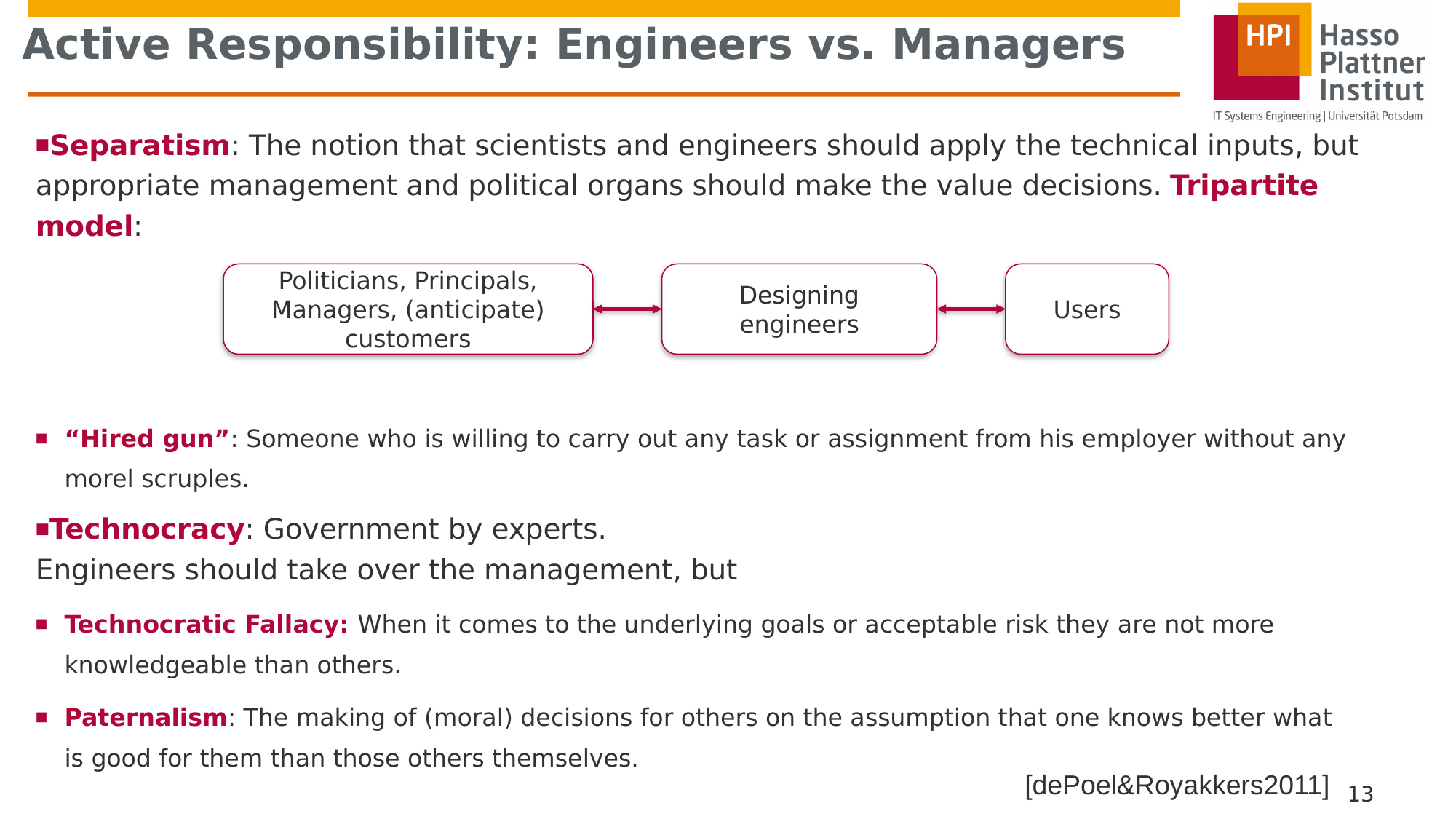

# Active Responsibility: Engineers vs. Managers
Separatism: The notion that scientists and engineers should apply the technical inputs, but appropriate management and political organs should make the value decisions. Tripartite model:

“Hired gun”: Someone who is willing to carry out any task or assignment from his employer without any morel scruples.
Technocracy: Government by experts.
Engineers should take over the management, but
Technocratic Fallacy: When it comes to the underlying goals or acceptable risk they are not more knowledgeable than others.
Paternalism: The making of (moral) decisions for others on the assumption that one knows better what is good for them than those others themselves.

Politicians, Principals, Managers, (anticipate) customers
Designing engineers
Users
[dePoel&Royakkers2011]
13